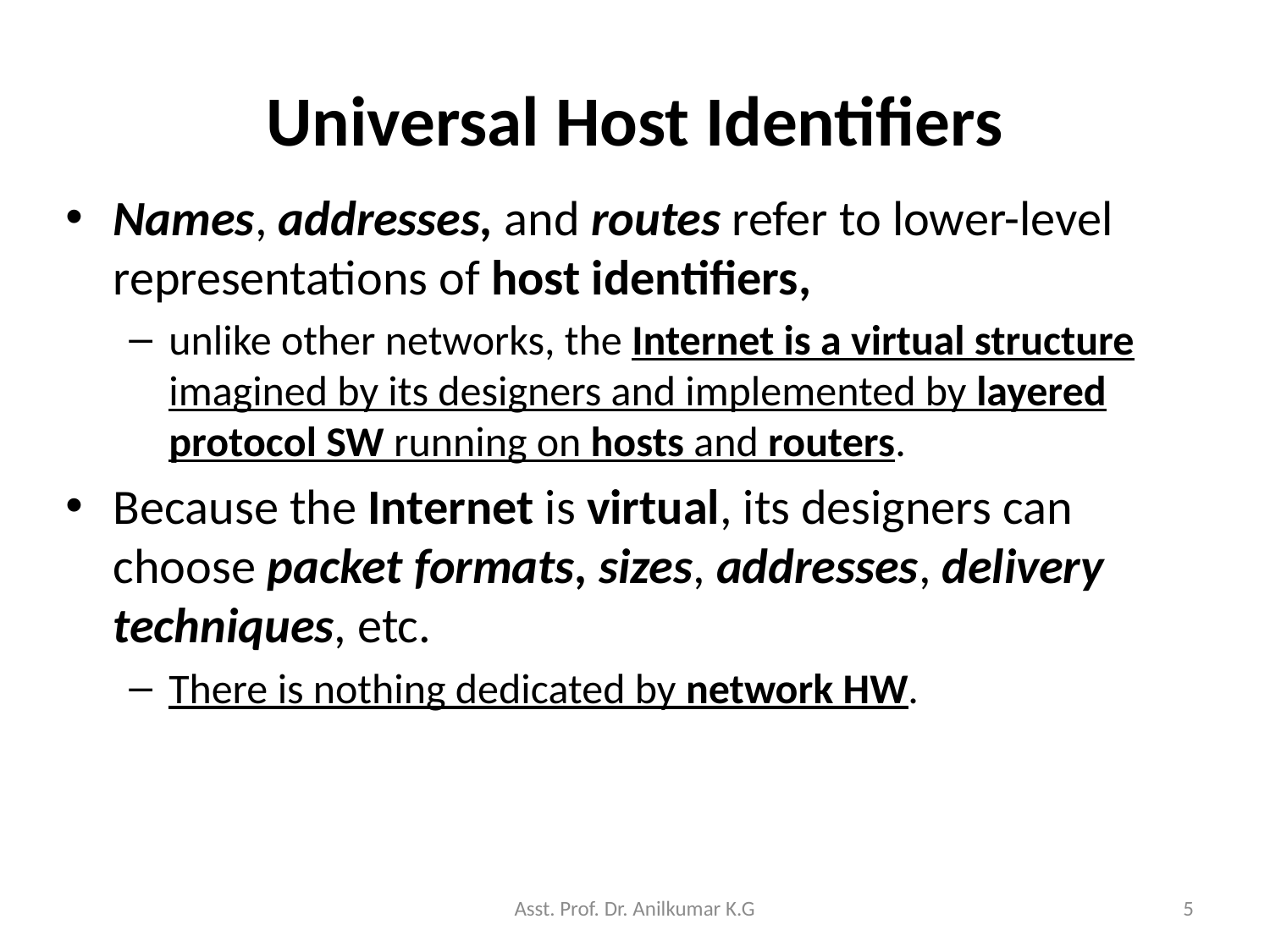

# Universal Host Identifiers
Names, addresses, and routes refer to lower-level representations of host identifiers,
unlike other networks, the Internet is a virtual structure imagined by its designers and implemented by layered protocol SW running on hosts and routers.
Because the Internet is virtual, its designers can choose packet formats, sizes, addresses, delivery techniques, etc.
There is nothing dedicated by network HW.
Asst. Prof. Dr. Anilkumar K.G
5